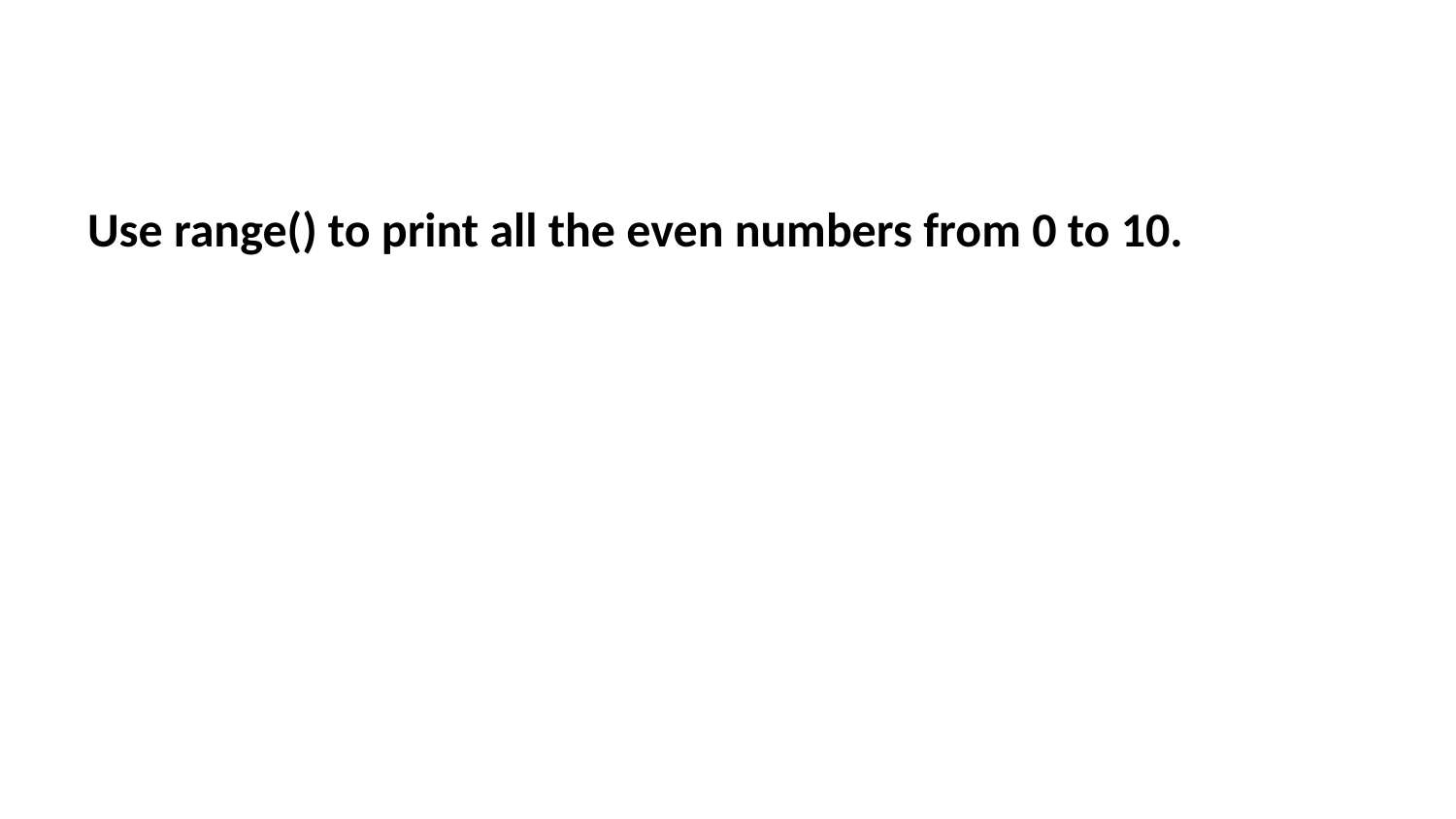

Use range() to print all the even numbers from 0 to 10.